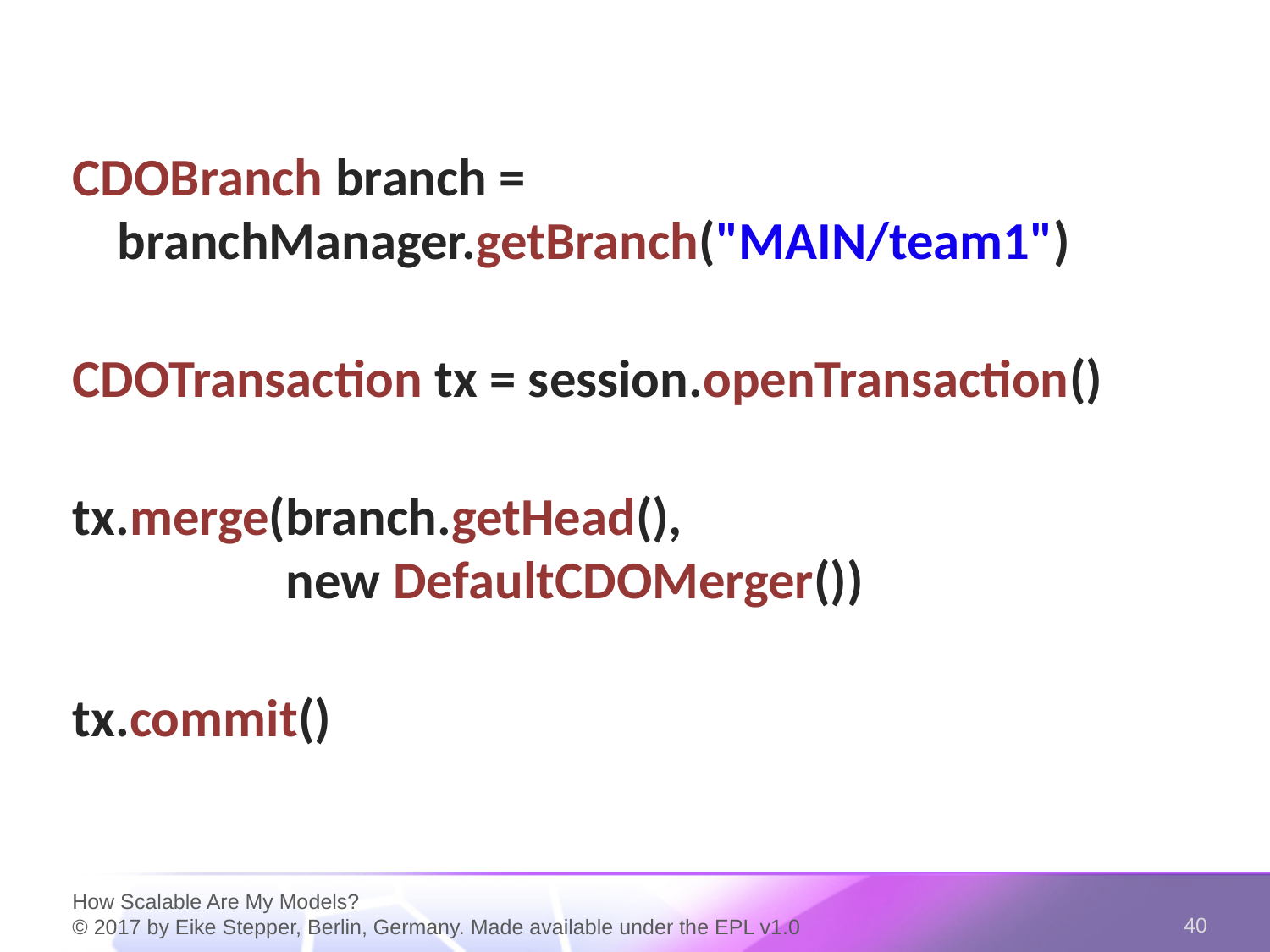

CDOBranch branch =     branchManager.getBranch("MAIN/team1")
CDOTransaction tx = session.openTransaction()
tx.merge(branch.getHead(),
              new DefaultCDOMerger())
tx.commit()
How Scalable Are My Models?
© 2017 by Eike Stepper, Berlin, Germany. Made available under the EPL v1.0
40